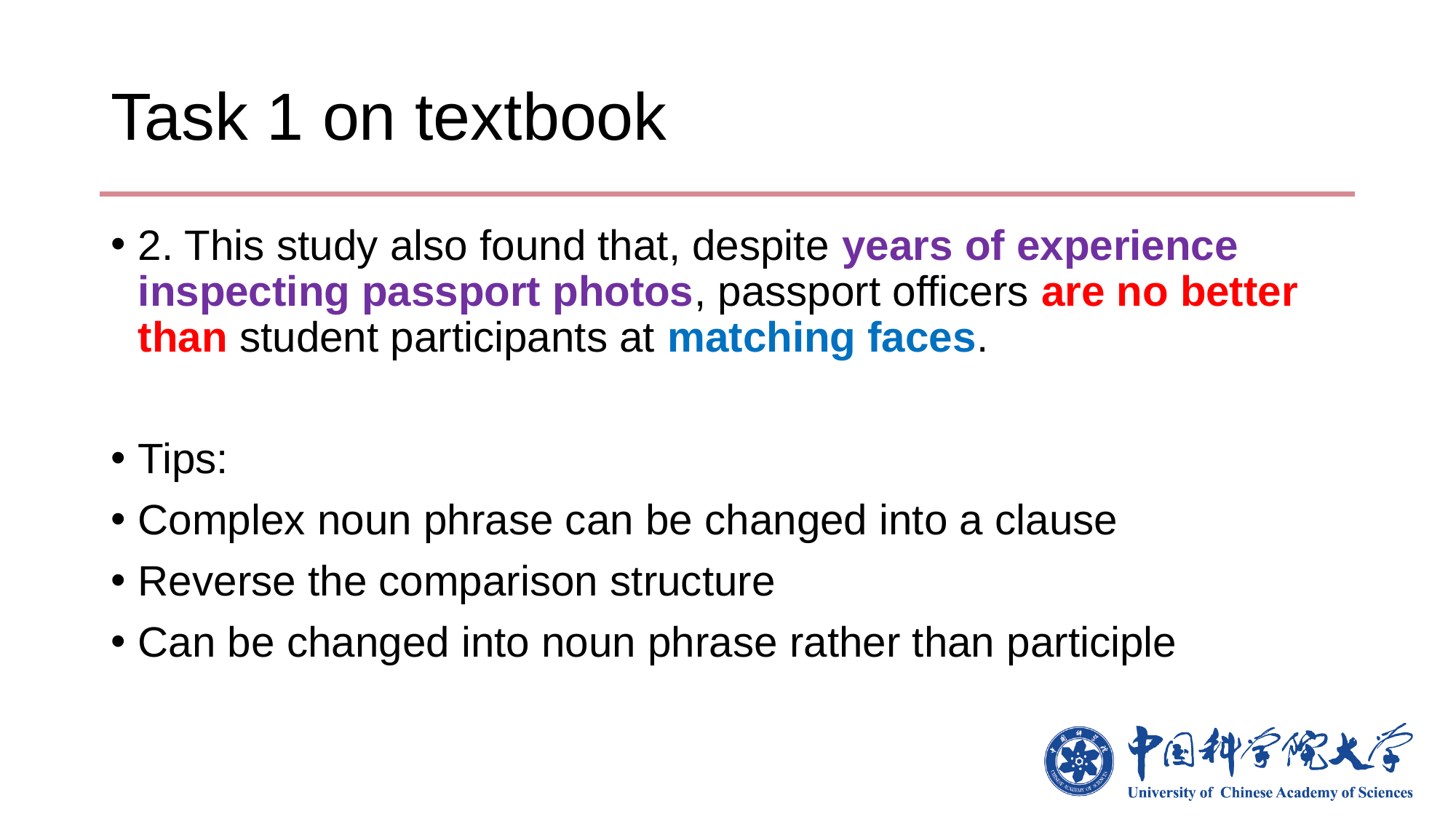

# Task 1 on textbook
2. This study also found that, despite years of experience inspecting passport photos, passport officers are no better than student participants at matching faces.

Tips:
Complex noun phrase can be changed into a clause
Reverse the comparison structure
Can be changed into noun phrase rather than participle